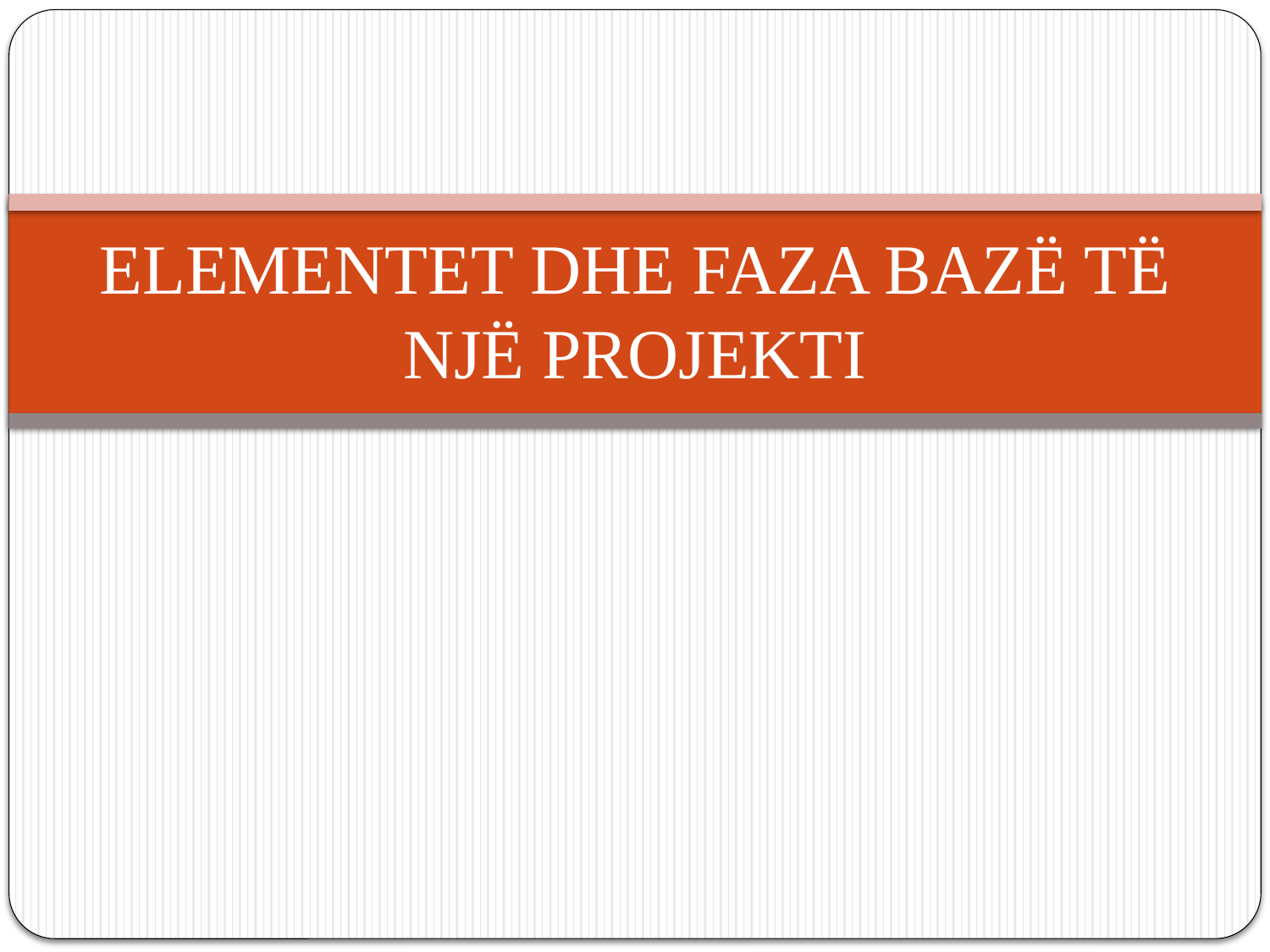

# ELEMENTET DHE FAZA BAZË TË NJË PROJEKTI